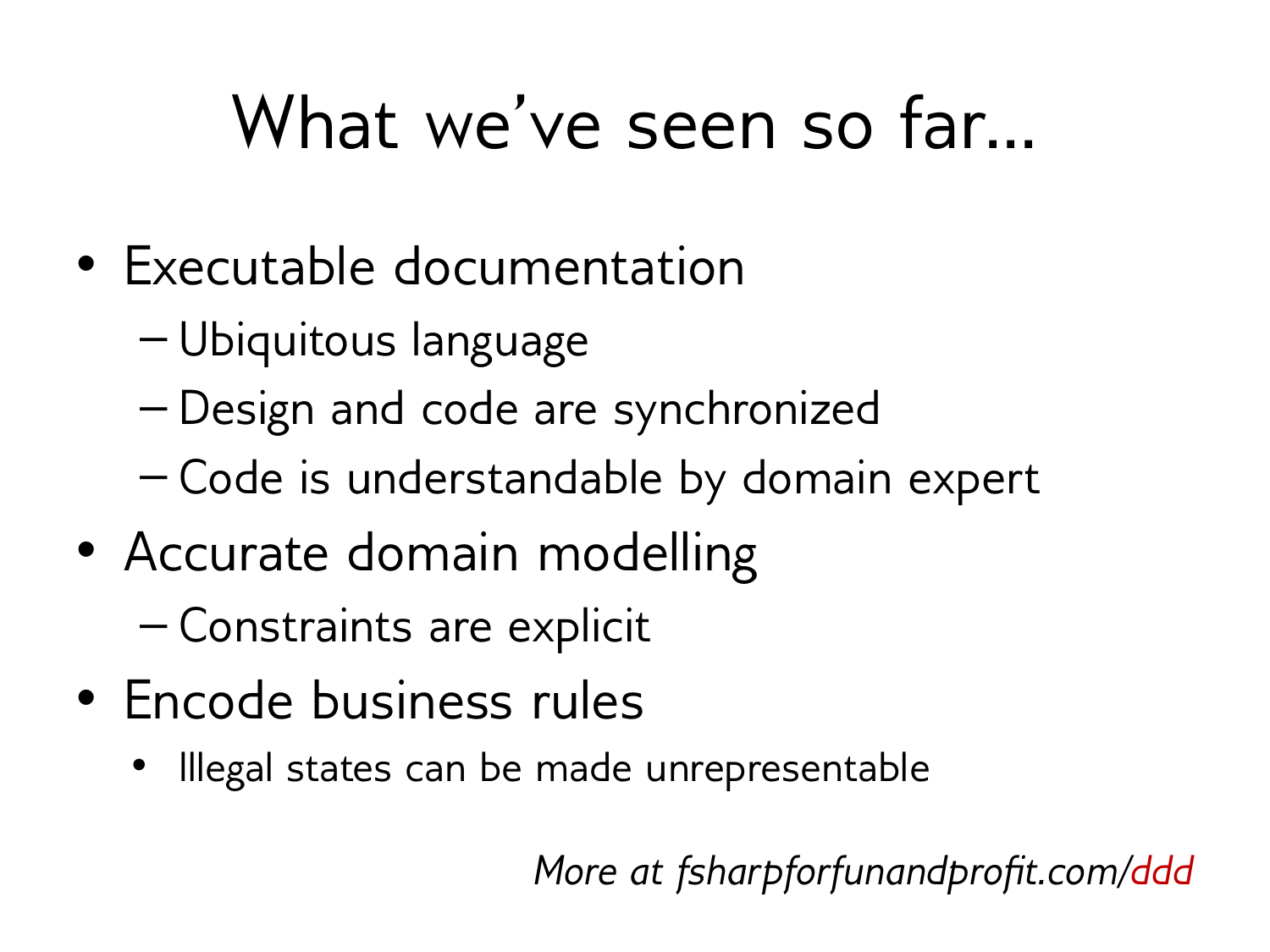

# What we’ve seen so far...
Executable documentation
Ubiquitous language
Design and code are synchronized
Code is understandable by domain expert
Accurate domain modelling
Constraints are explicit
Encode business rules
Illegal states can be made unrepresentable

More at fsharpforfunandprofit.com/ddd